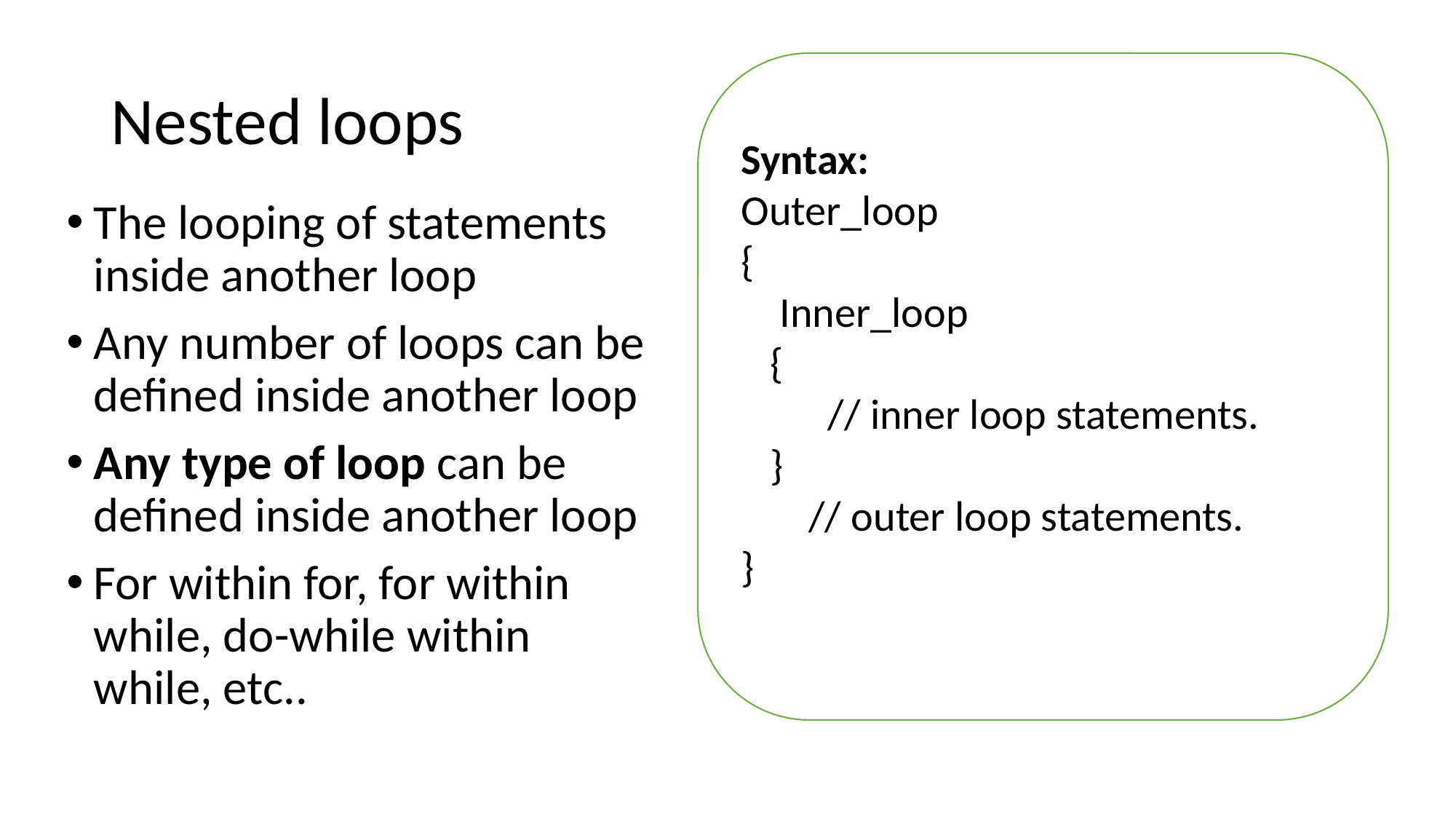

# Nested loops
Syntax:
Outer_loop
{
    Inner_loop
   {
         // inner loop statements.
   }
       // outer loop statements.
}

The looping of statements inside another loop
Any number of loops can be defined inside another loop
Any type of loop can be defined inside another loop
For within for, for within while, do-while within while, etc..